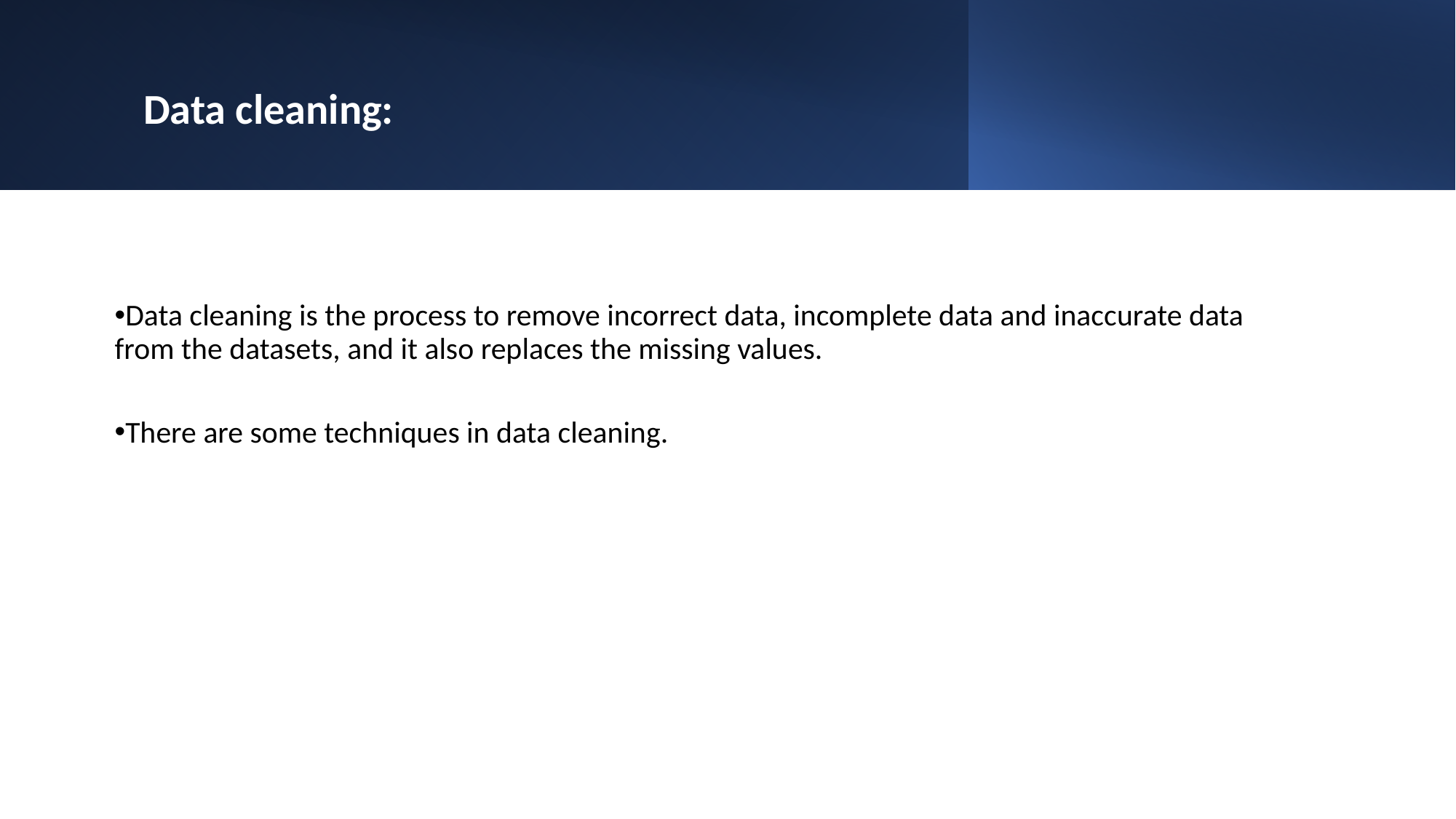

Data cleaning:
Data cleaning is the process to remove incorrect data, incomplete data and inaccurate data from the datasets, and it also replaces the missing values.

There are some techniques in data cleaning.